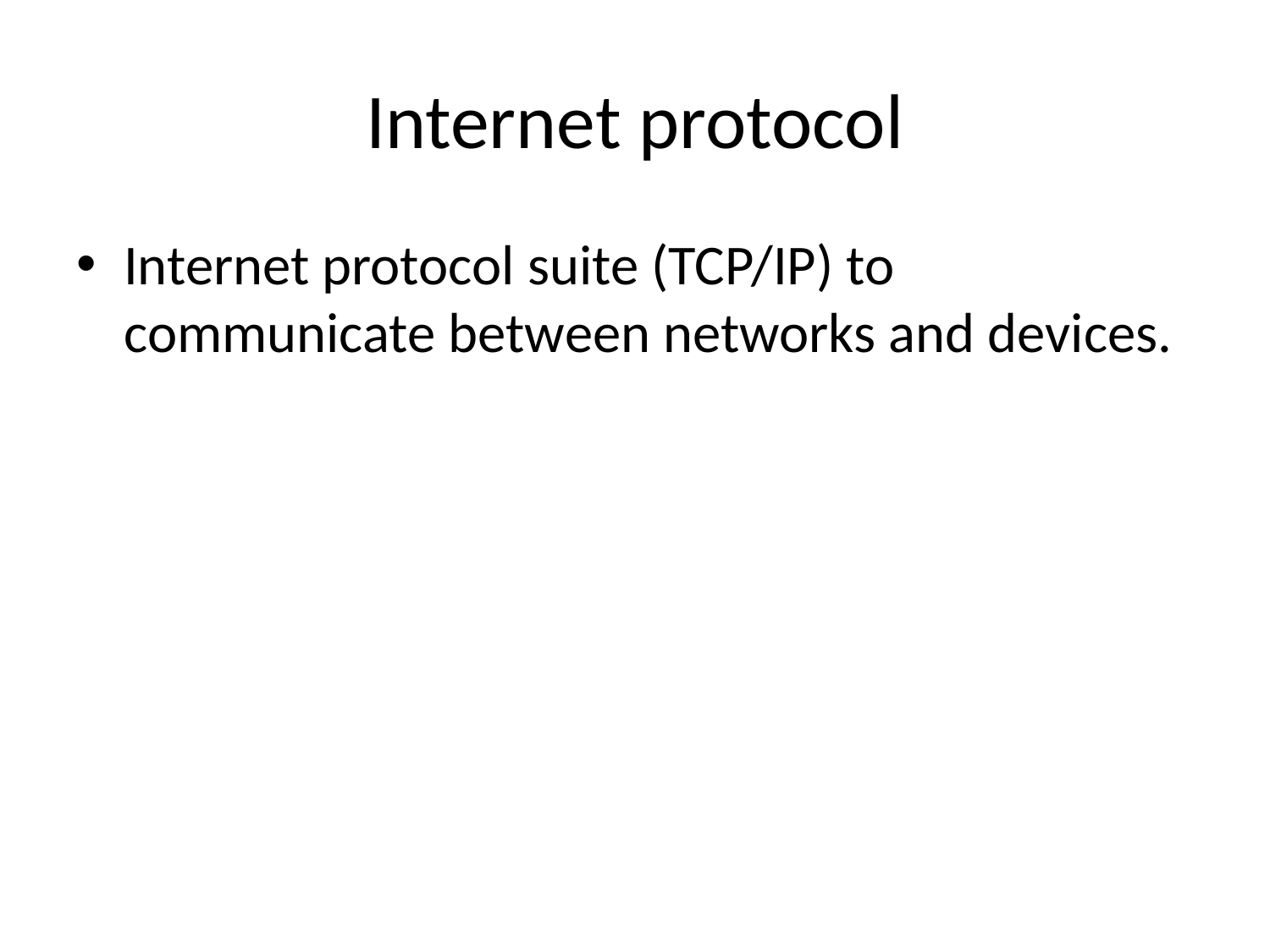

# Internet protocol
Internet protocol suite (TCP/IP) to communicate between networks and devices.